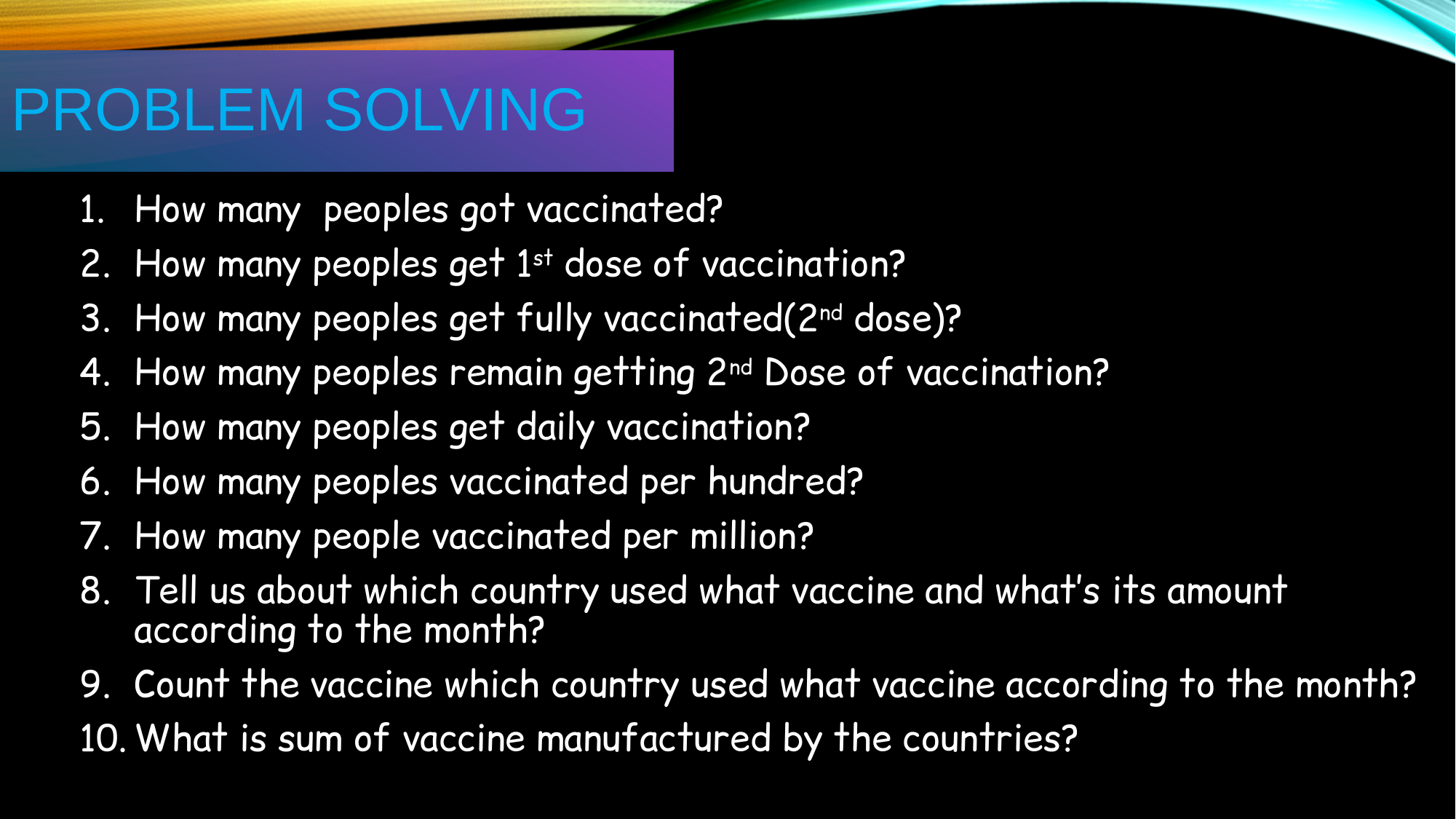

# Problem solving
How many  peoples got vaccinated?
How many peoples get 1st dose of vaccination?
How many peoples get fully vaccinated(2nd dose)?
How many peoples remain getting 2nd Dose of vaccination?
How many peoples get daily vaccination?
How many peoples vaccinated per hundred?
How many people vaccinated per million?
Tell us about which country used what vaccine and what’s its amount according to the month?
Count the vaccine which country used what vaccine according to the month?
What is sum of vaccine manufactured by the countries?